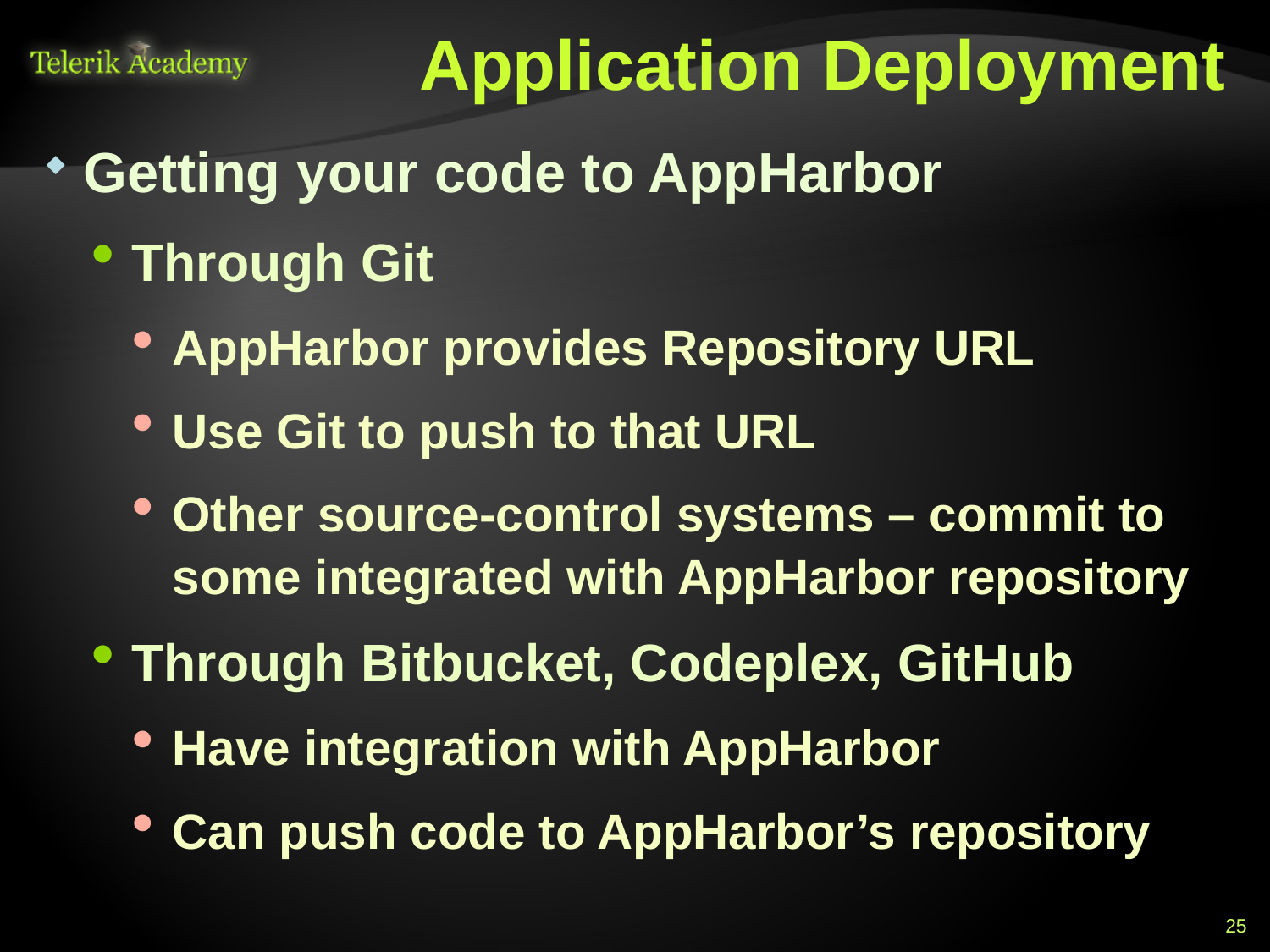

# Application Deployment
Getting your code to AppHarbor
Through Git
AppHarbor provides Repository URL
Use Git to push to that URL
Other source-control systems – commit to some integrated with AppHarbor repository
Through Bitbucket, Codeplex, GitHub
Have integration with AppHarbor
Can push code to AppHarbor’s repository
25